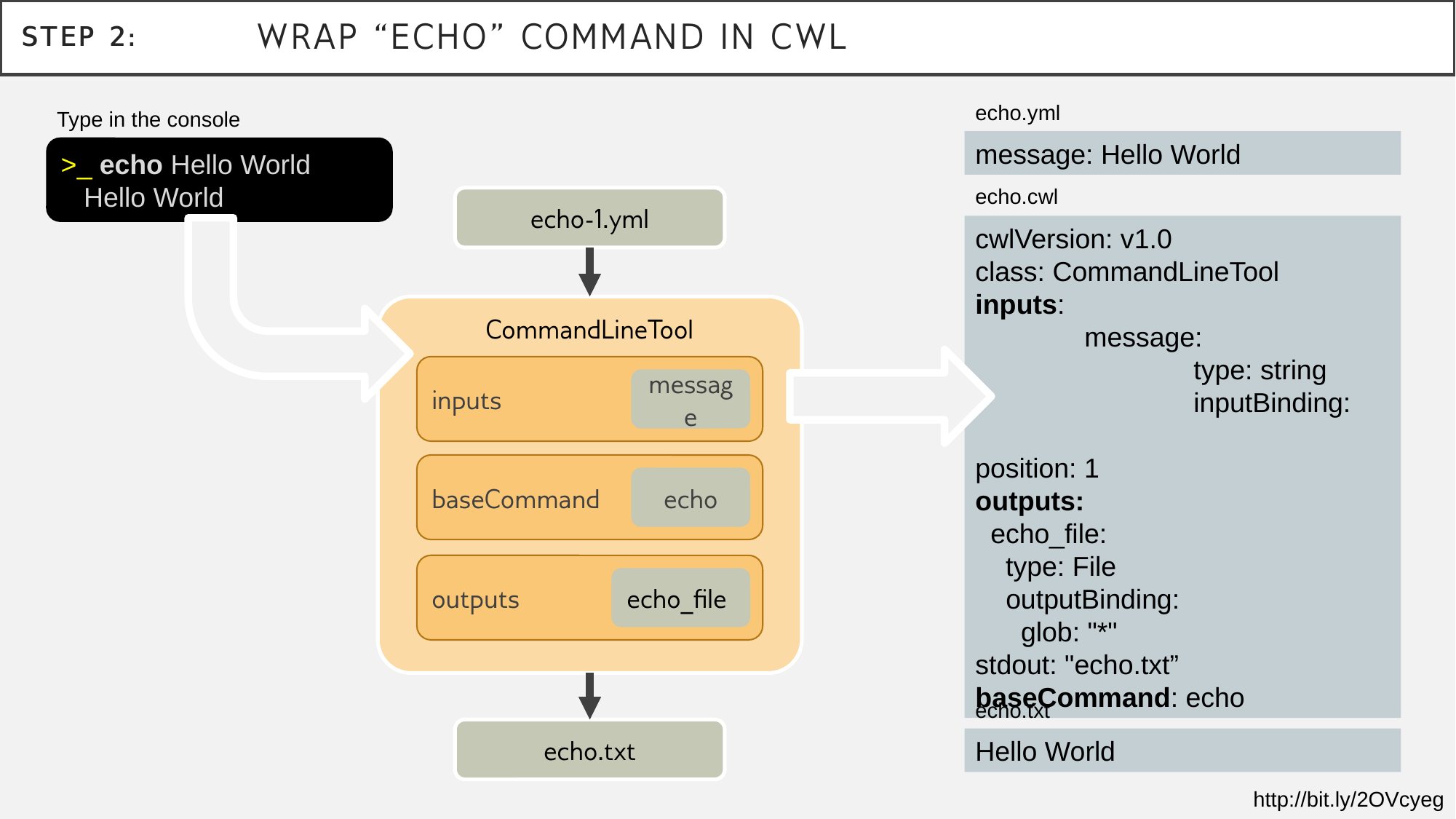

# Step 2:
wrap “ECHO” command in cwl
echo.yml
Type in the console
message: Hello World
>_ echo Hello World
   Hello World
echo.cwl
echo-1.yml
cwlVersion: v1.0
class: CommandLineTool
inputs:
	message:
		type: string
		inputBinding:
			position: 1
outputs:
  echo_file:
    type: File
    outputBinding:
      glob: "*"
stdout: "echo.txt”
baseCommand: echo

CommandLineTool

inputs
message
baseCommand
echo
outputs
echo_file
echo.txt
echo.txt
Hello World
http://bit.ly/2OVcyeg